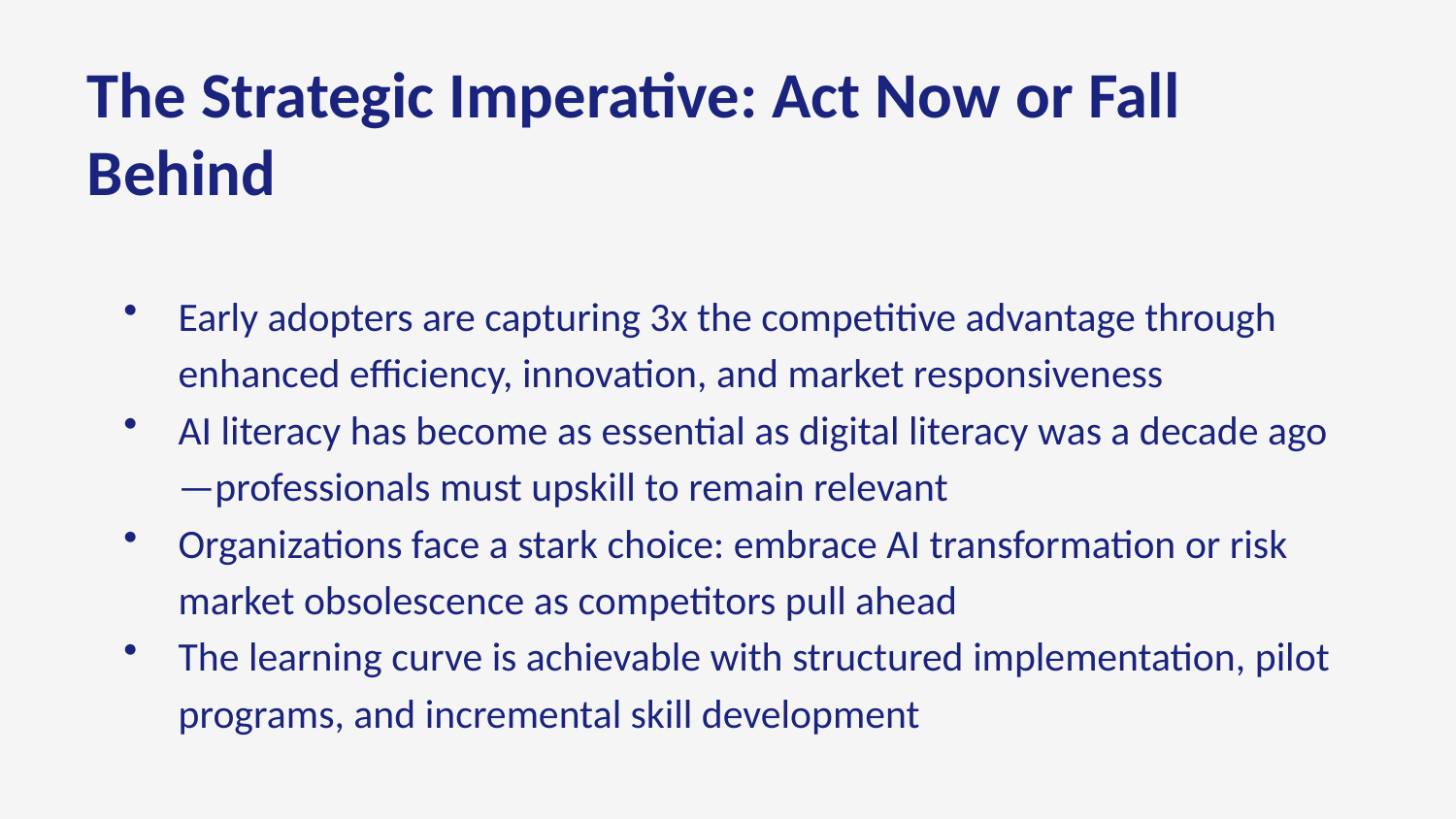

The Strategic Imperative: Act Now or Fall Behind
Early adopters are capturing 3x the competitive advantage through enhanced efficiency, innovation, and market responsiveness
AI literacy has become as essential as digital literacy was a decade ago—professionals must upskill to remain relevant
Organizations face a stark choice: embrace AI transformation or risk market obsolescence as competitors pull ahead
The learning curve is achievable with structured implementation, pilot programs, and incremental skill development